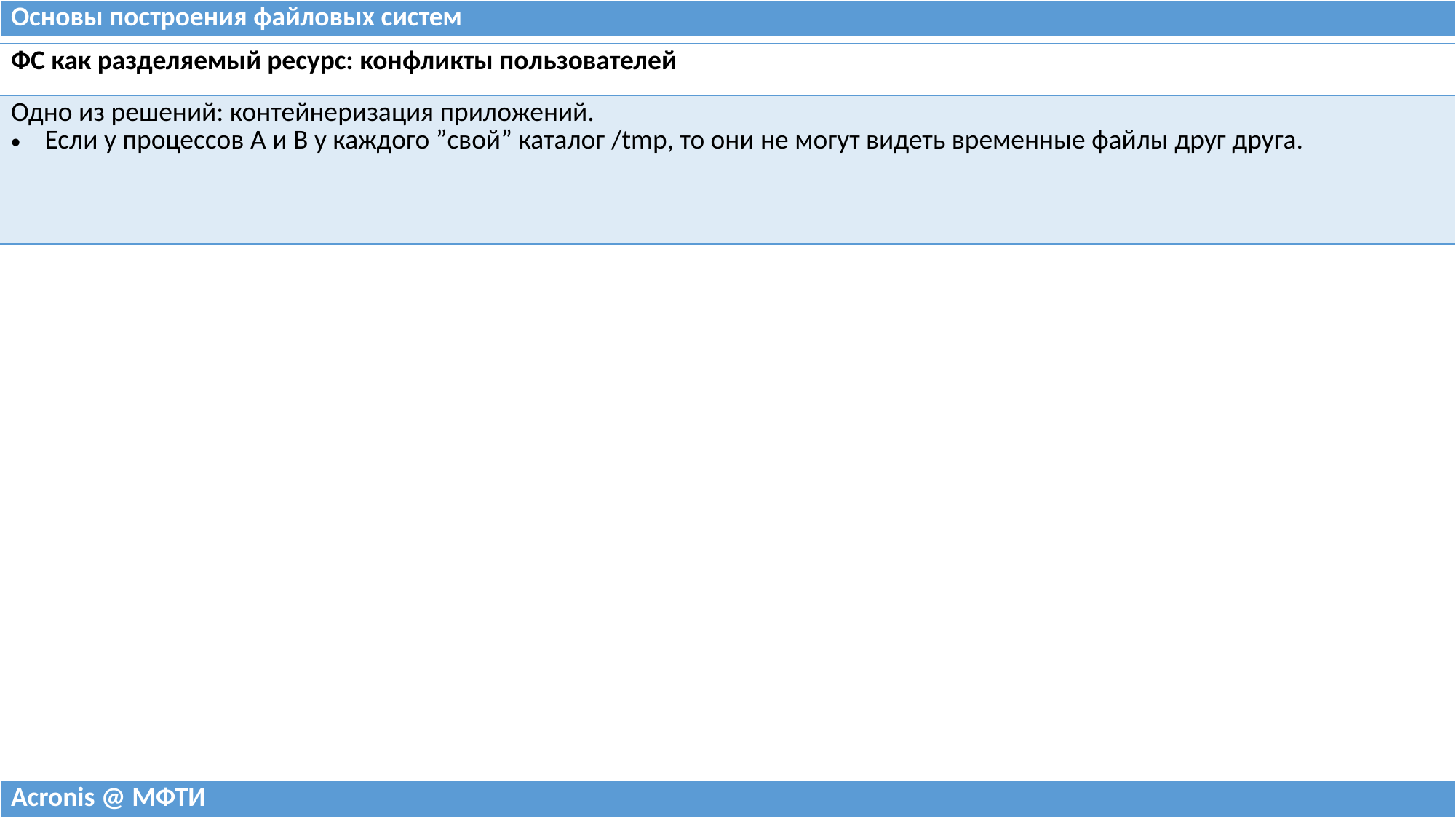

| Основы построения файловых систем |
| --- |
| ФС как разделяемый ресурс: конфликты пользователей |
| --- |
| Одно из решений: контейнеризация приложений. Если у процессов A и B у каждого ”свой” каталог /tmp, то они не могут видеть временные файлы друг друга. |
| Acronis @ МФТИ |
| --- |